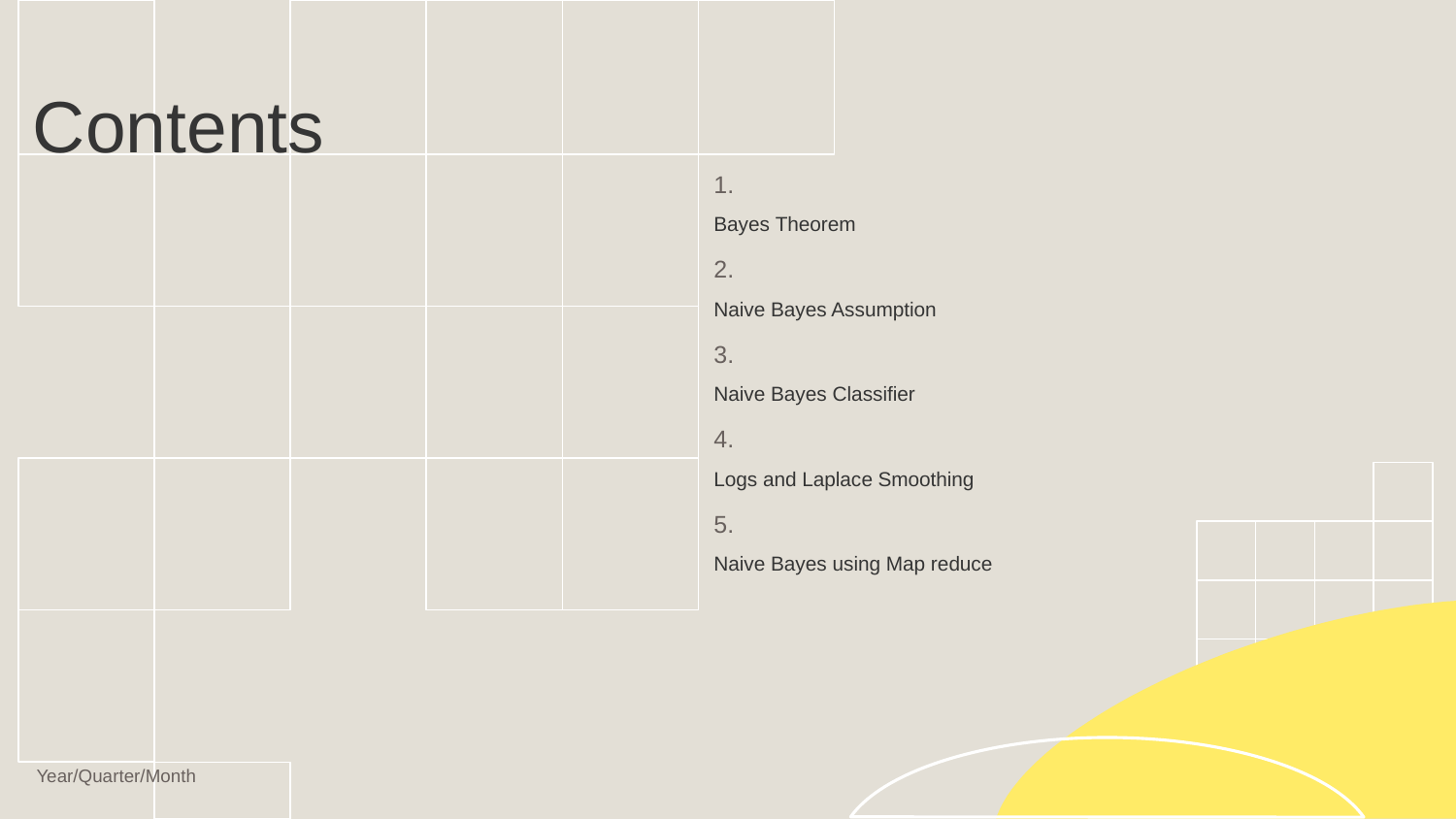

Contents
1.
Bayes Theorem
2.
Naive Bayes Assumption
3.
Naive Bayes Classifier
4.
Logs and Laplace Smoothing
5.
Naive Bayes using Map reduce
Year/Quarter/Month